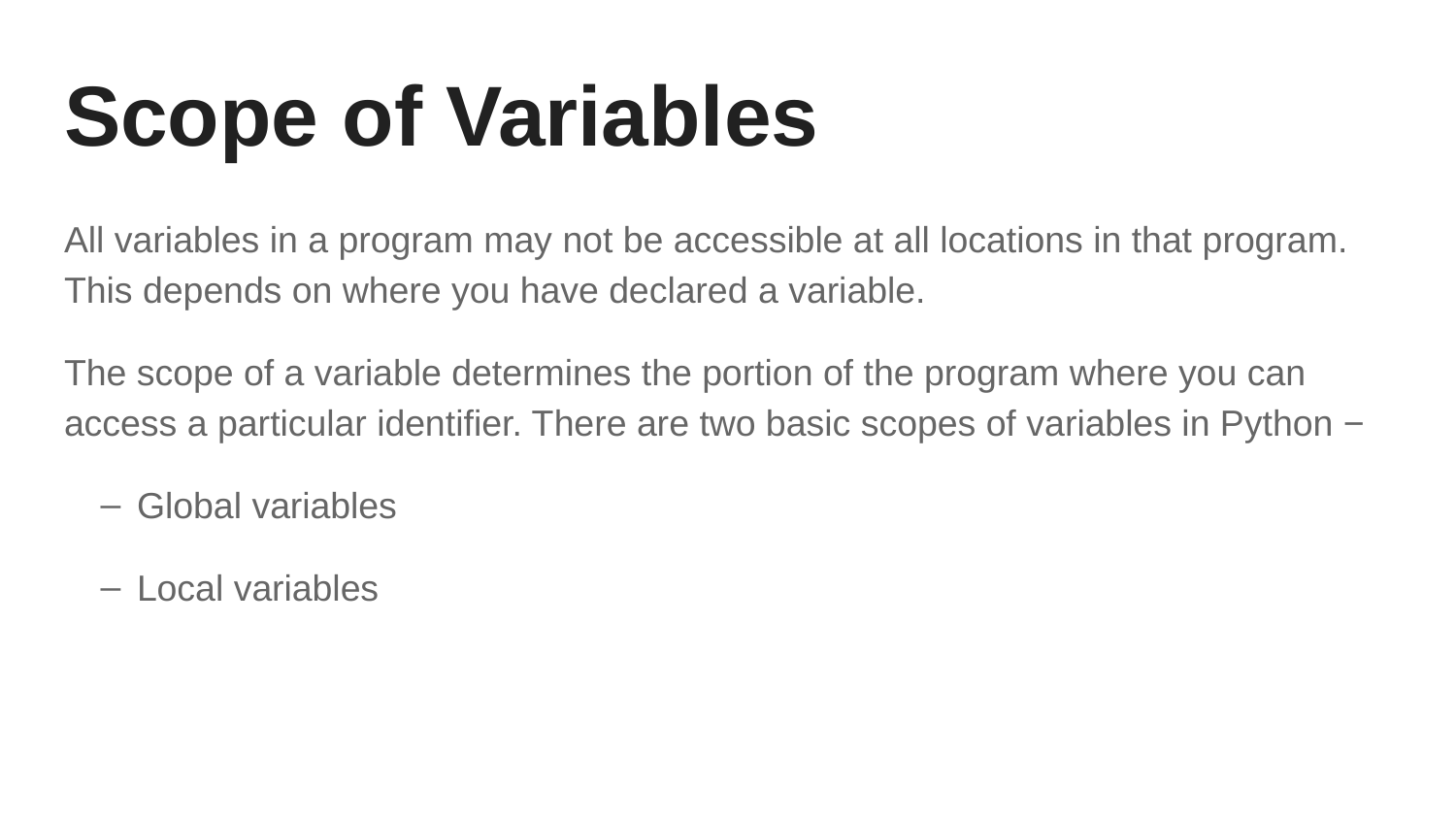

# Scope of Variables
All variables in a program may not be accessible at all locations in that program. This depends on where you have declared a variable.
The scope of a variable determines the portion of the program where you can access a particular identifier. There are two basic scopes of variables in Python −
Global variables
Local variables